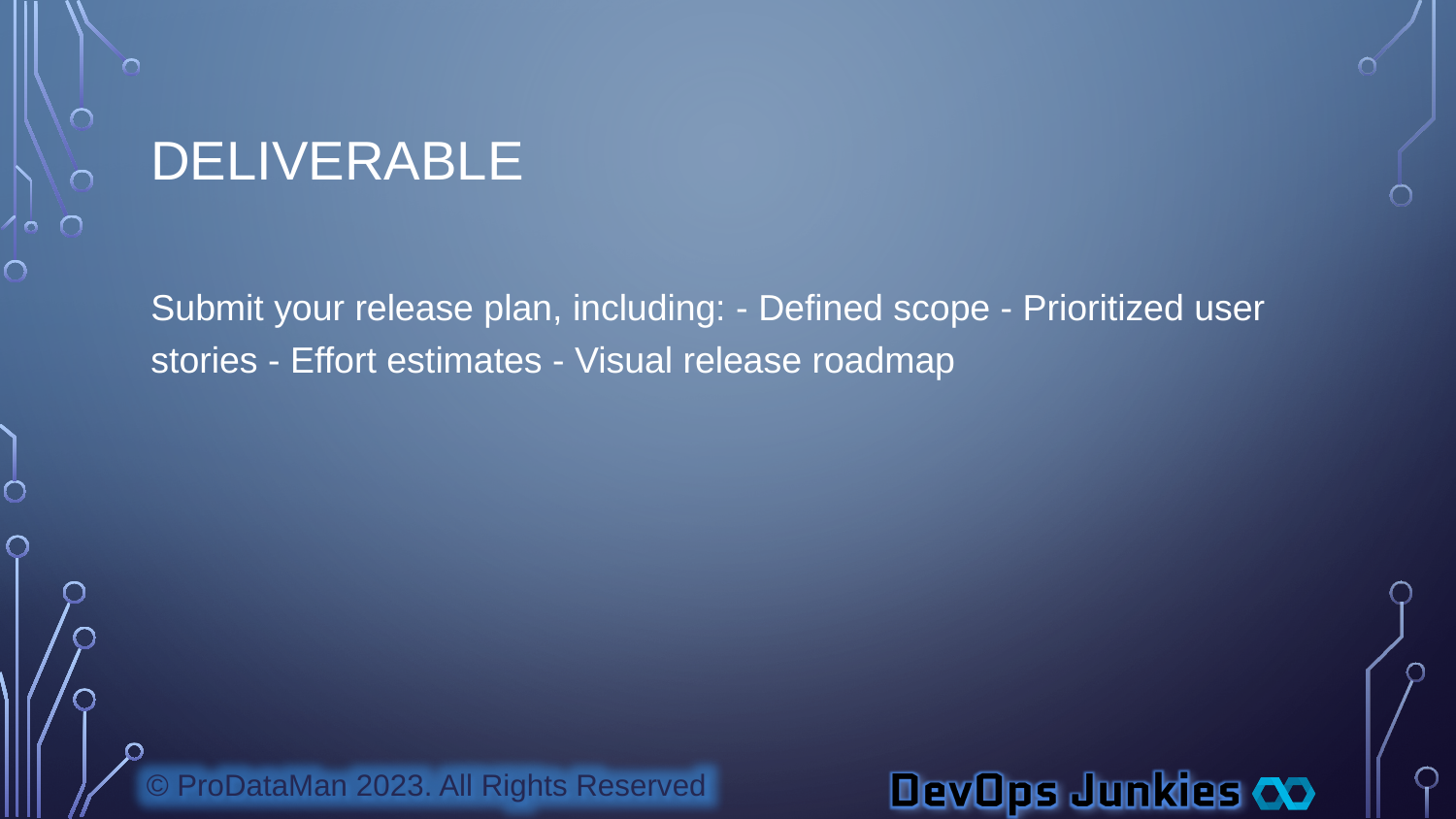

# Deliverable
Submit your release plan, including: - Defined scope - Prioritized user stories - Effort estimates - Visual release roadmap